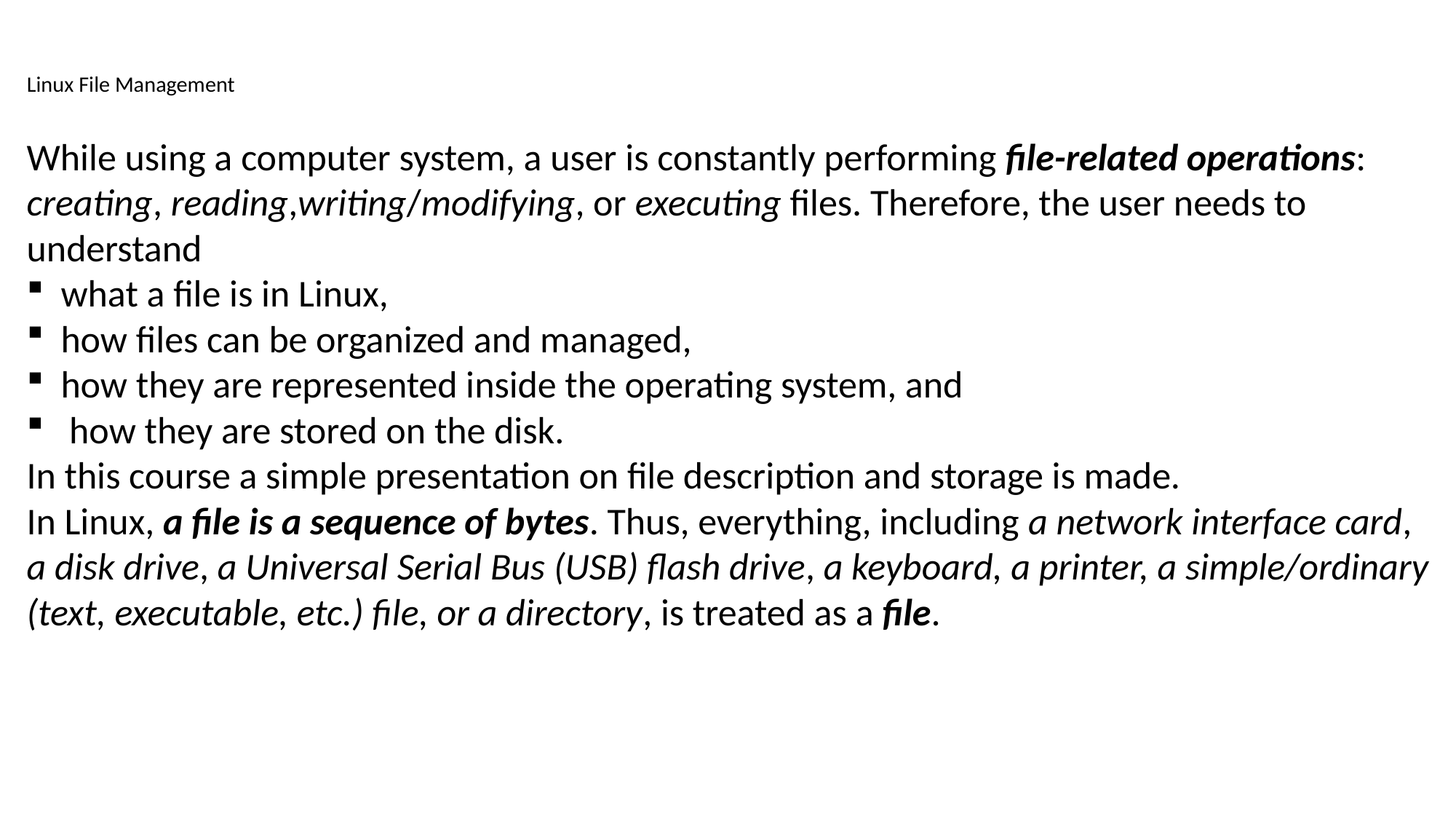

# Linux File Management
While using a computer system, a user is constantly performing file-related operations: creating, reading,writing/modifying, or executing files. Therefore, the user needs to understand
what a file is in Linux,
how files can be organized and managed,
how they are represented inside the operating system, and
 how they are stored on the disk.
In this course a simple presentation on file description and storage is made.
In Linux, a file is a sequence of bytes. Thus, everything, including a network interface card, a disk drive, a Universal Serial Bus (USB) flash drive, a keyboard, a printer, a simple/ordinary (text, executable, etc.) file, or a directory, is treated as a file.